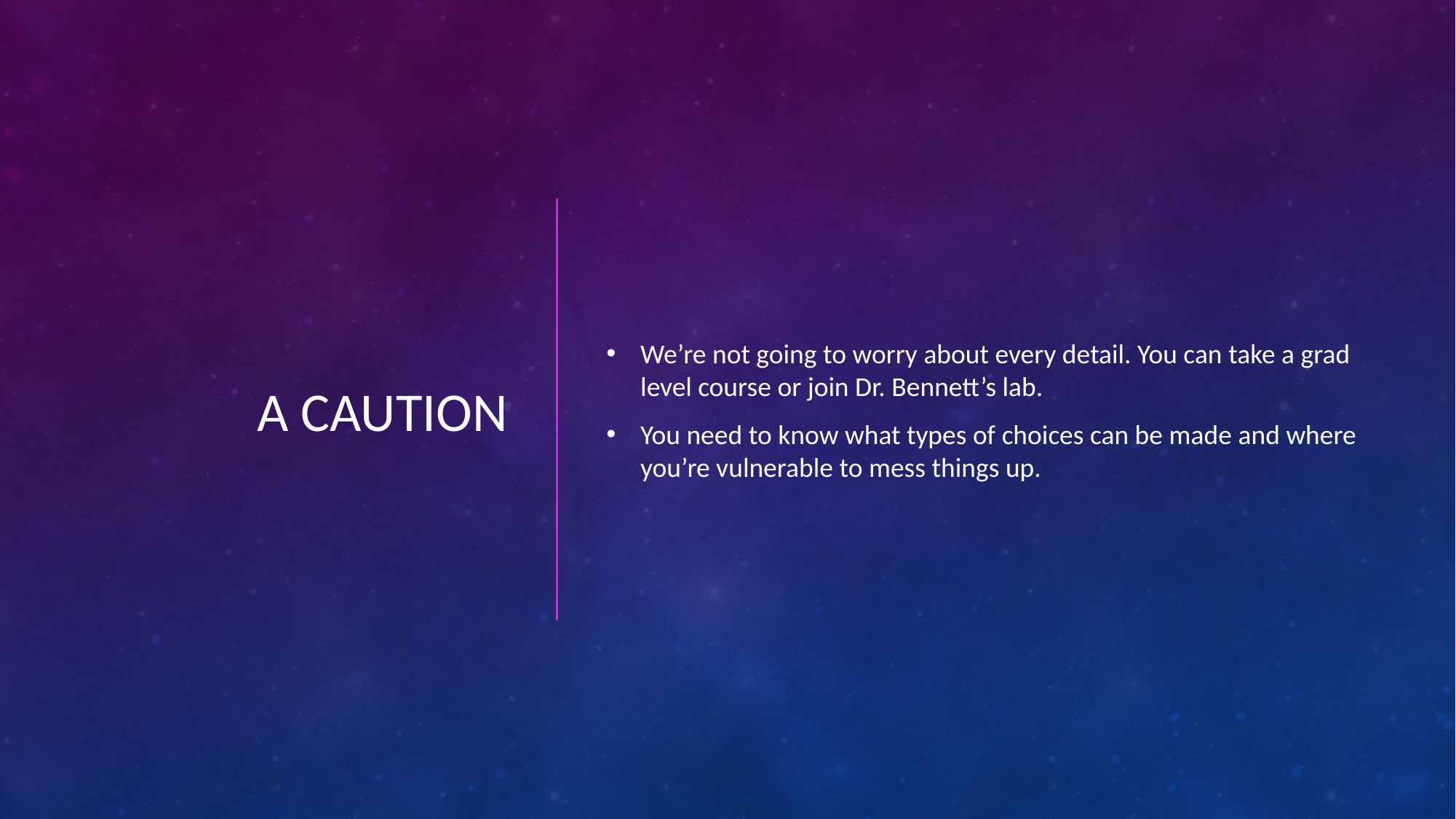

# A caution
We’re not going to worry about every detail. You can take a grad level course or join Dr. Bennett’s lab.
You need to know what types of choices can be made and where you’re vulnerable to mess things up.